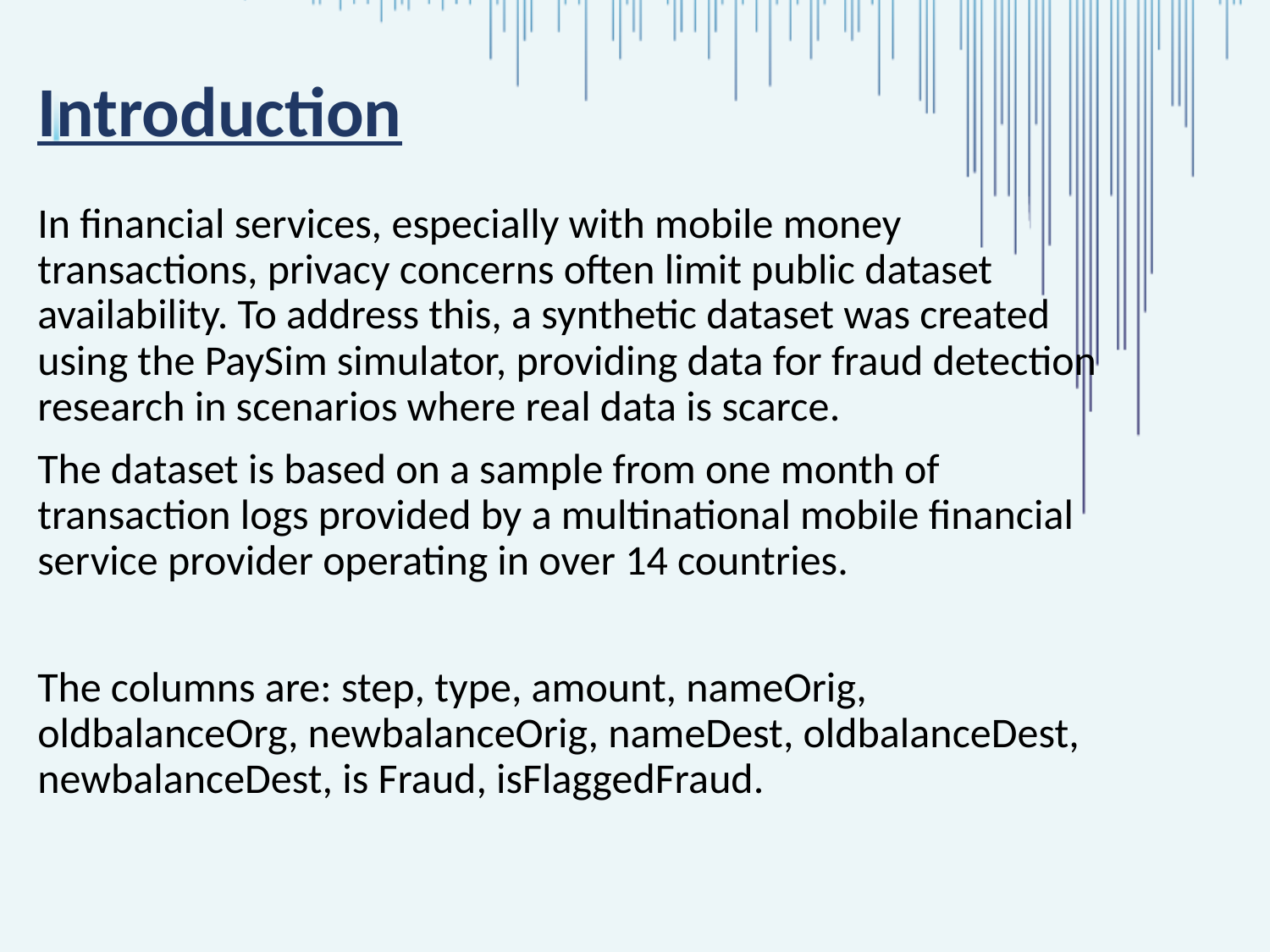

# Introduction
In financial services, especially with mobile money transactions, privacy concerns often limit public dataset availability. To address this, a synthetic dataset was created using the PaySim simulator, providing data for fraud detection research in scenarios where real data is scarce.
The dataset is based on a sample from one month of transaction logs provided by a multinational mobile financial service provider operating in over 14 countries.

The columns are: step, type, amount, nameOrig, oldbalanceOrg, newbalanceOrig, nameDest, oldbalanceDest, newbalanceDest, is Fraud, isFlaggedFraud.